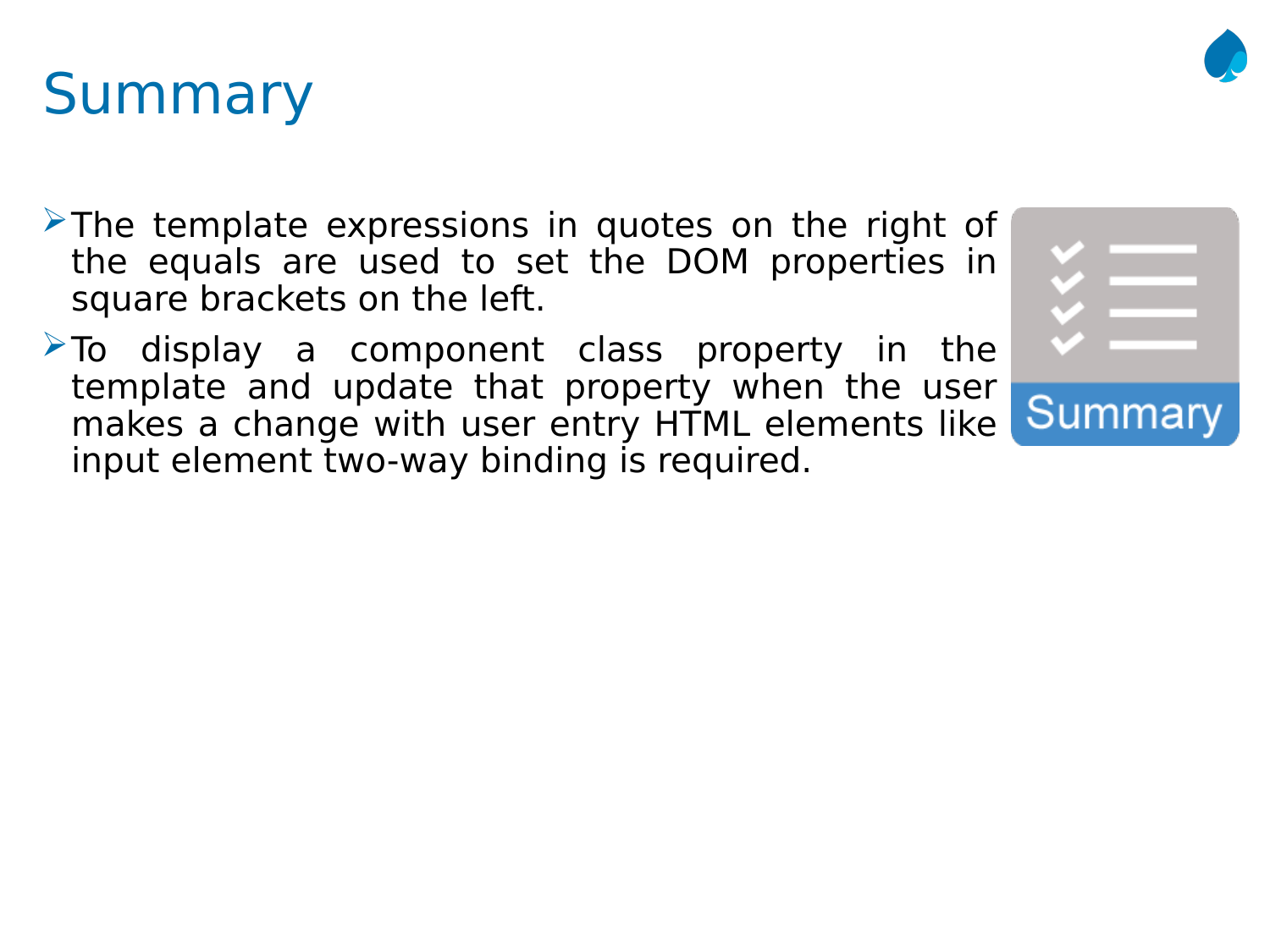

# Summary
The template expressions in quotes on the right of the equals are used to set the DOM properties in square brackets on the left.
To display a component class property in the template and update that property when the user makes a change with user entry HTML elements like input element two-way binding is required.